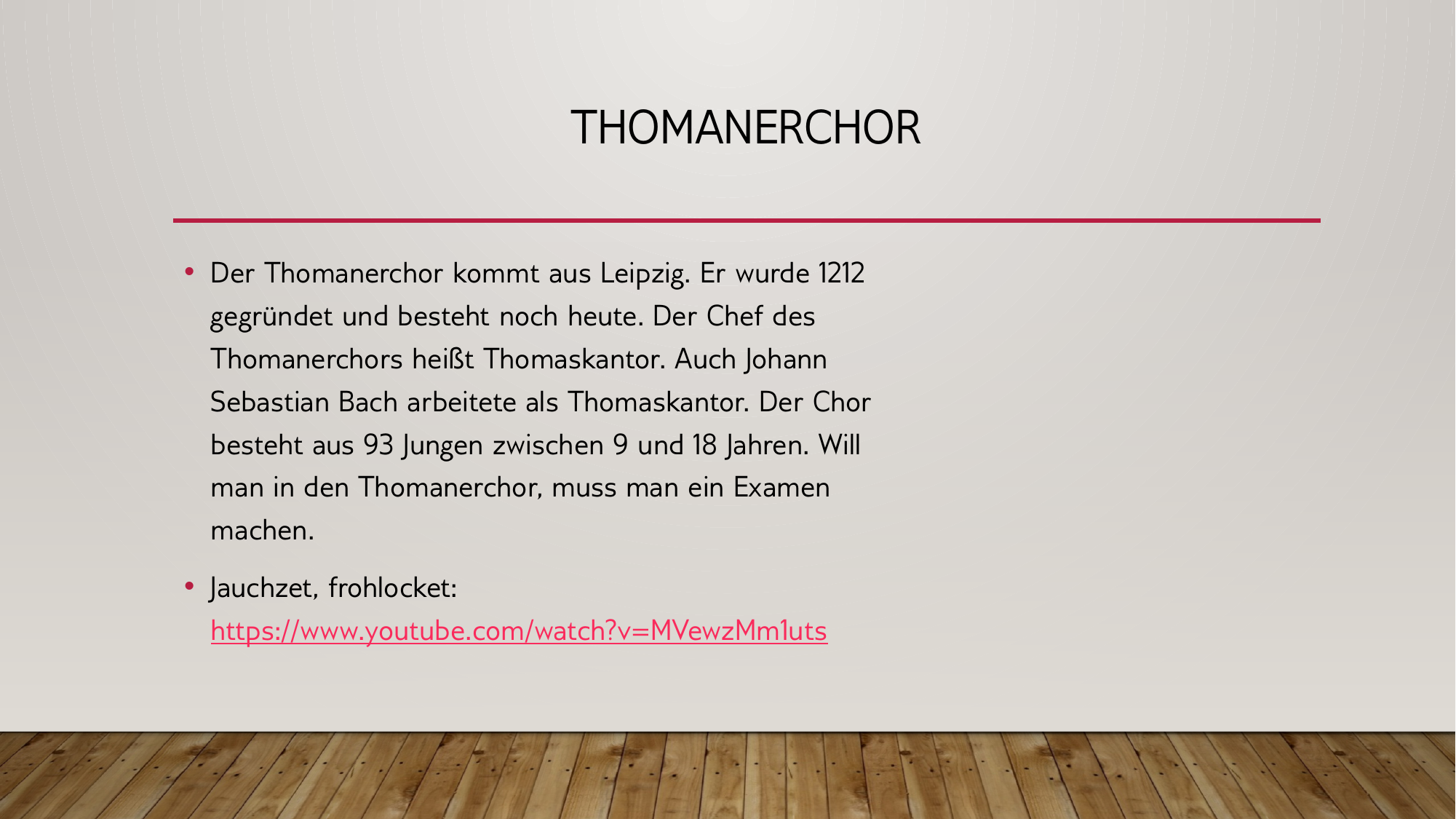

# Thomanerchor
Der Thomanerchor kommt aus Leipzig. Er wurde 1212 gegründet und besteht noch heute. Der Chef des Thomanerchors heißt Thomaskantor. Auch Johann Sebastian Bach arbeitete als Thomaskantor. Der Chor besteht aus 93 Jungen zwischen 9 und 18 Jahren. Will man in den Thomanerchor, muss man ein Examen machen.
Jauchzet, frohlocket: https://www.youtube.com/watch?v=MVewzMm1uts